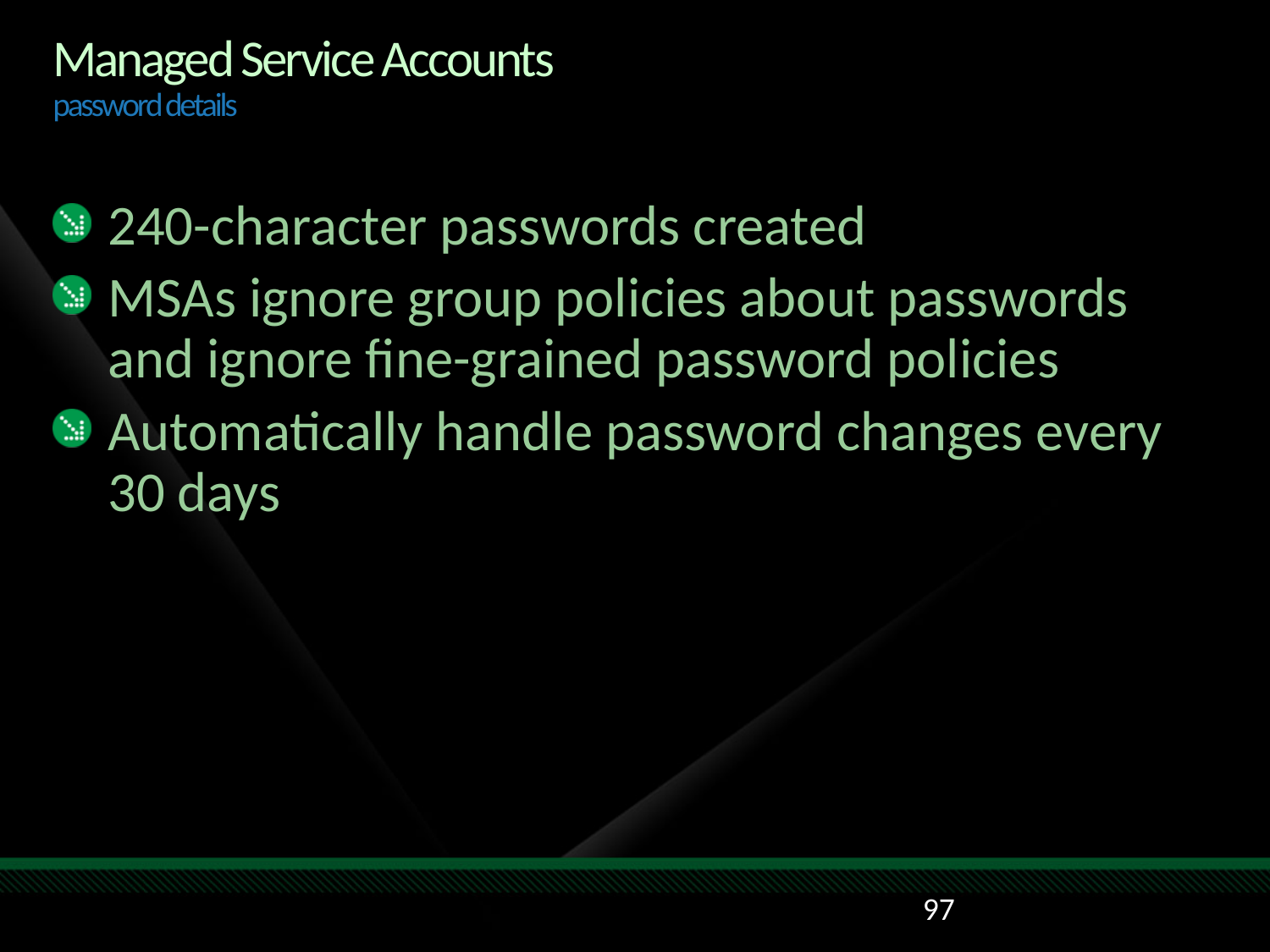

# Managed Service Accounts password details
240-character passwords created
MSAs ignore group policies about passwords and ignore fine-grained password policies
Automatically handle password changes every 30 days
97